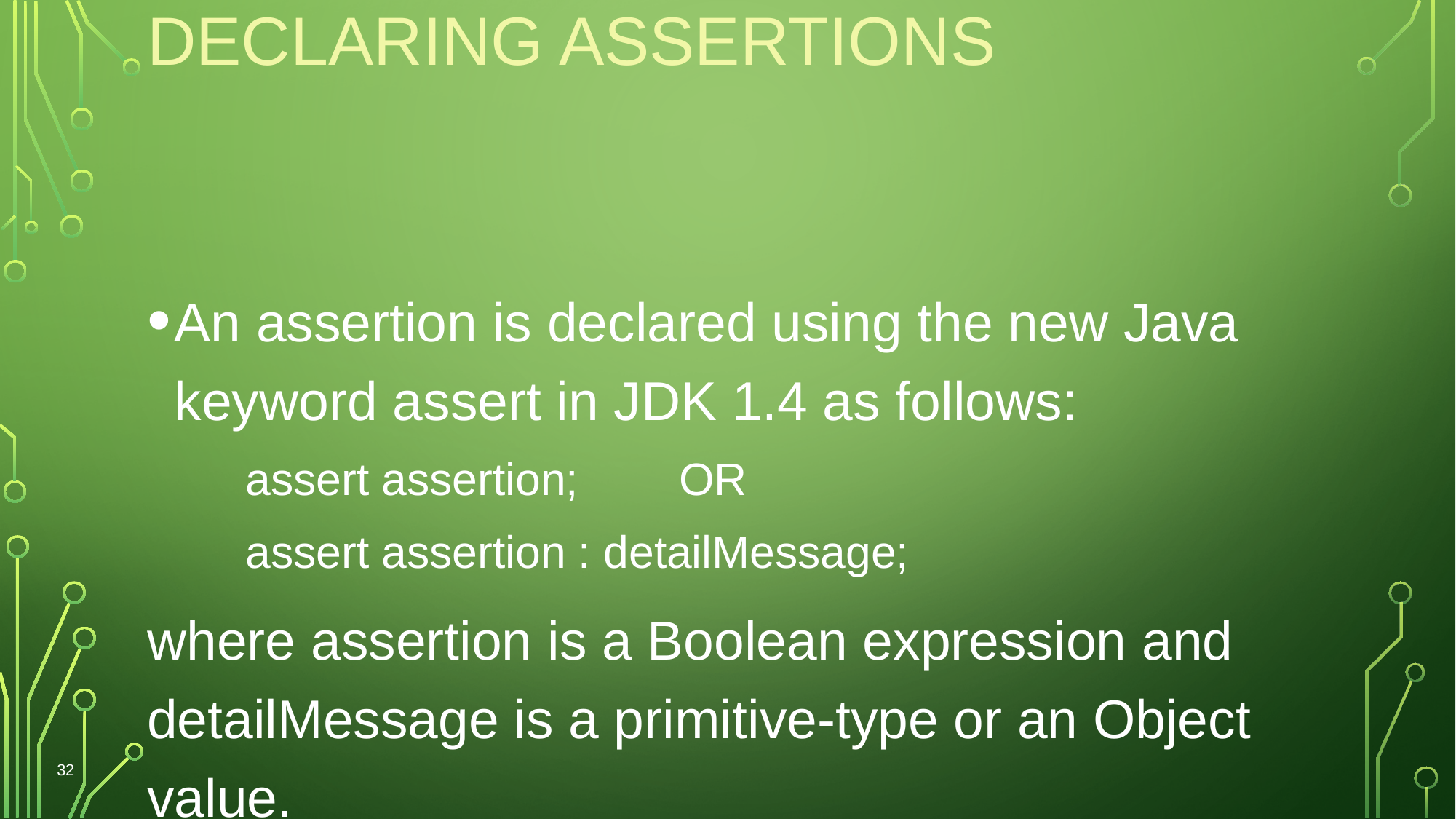

# Declaring Assertions
An assertion is declared using the new Java keyword assert in JDK 1.4 as follows:
assert assertion;        OR
assert assertion : detailMessage;
where assertion is a Boolean expression and detailMessage is a primitive-type or an Object value.

32